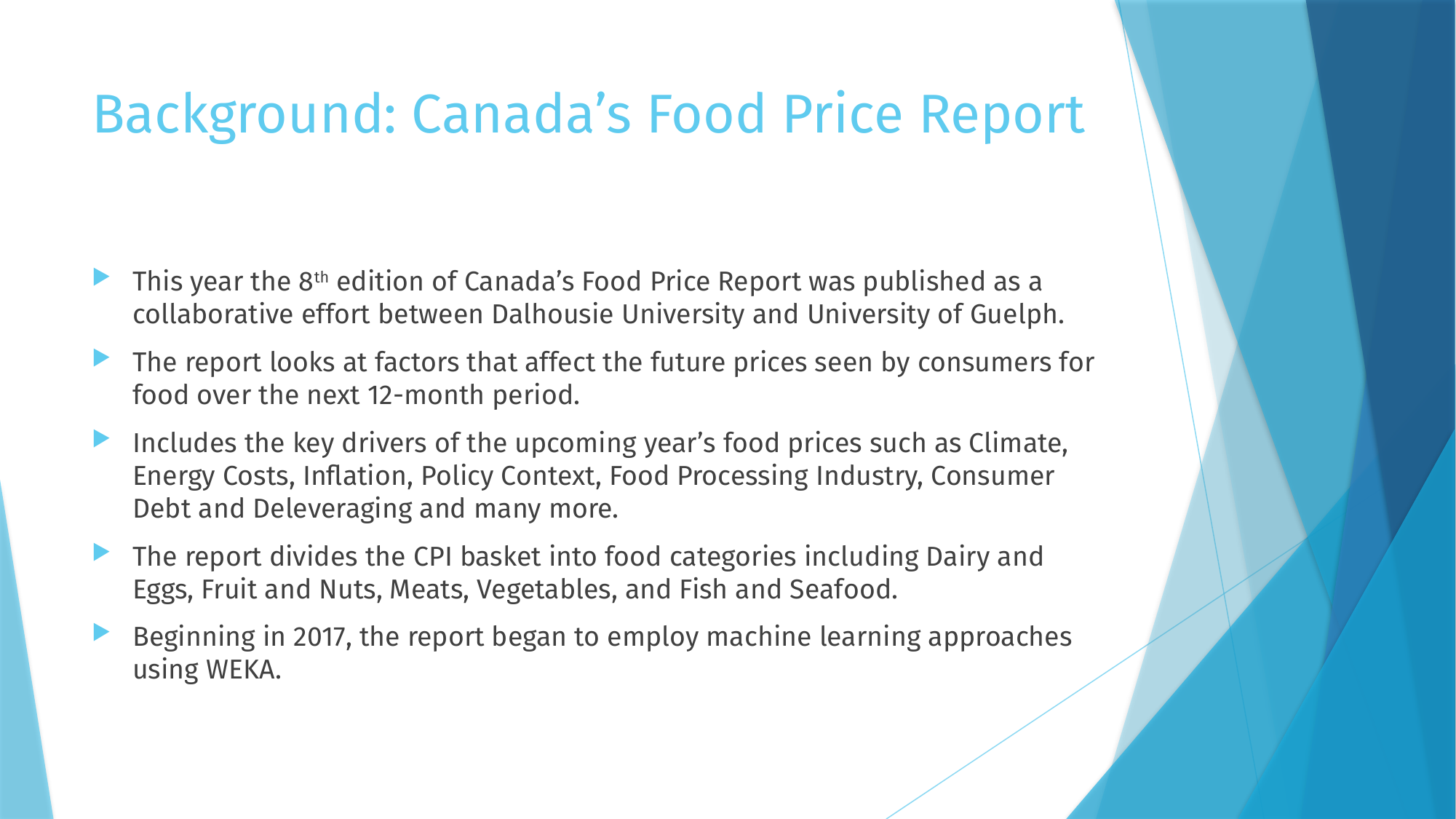

# Background: Canada’s Food Price Report
This year the 8th edition of Canada’s Food Price Report was published as a collaborative effort between Dalhousie University and University of Guelph.
The report looks at factors that affect the future prices seen by consumers for food over the next 12-month period.
Includes the key drivers of the upcoming year’s food prices such as Climate, Energy Costs, Inflation, Policy Context, Food Processing Industry, Consumer Debt and Deleveraging and many more.
The report divides the CPI basket into food categories including Dairy and Eggs, Fruit and Nuts, Meats, Vegetables, and Fish and Seafood.
Beginning in 2017, the report began to employ machine learning approaches using WEKA.